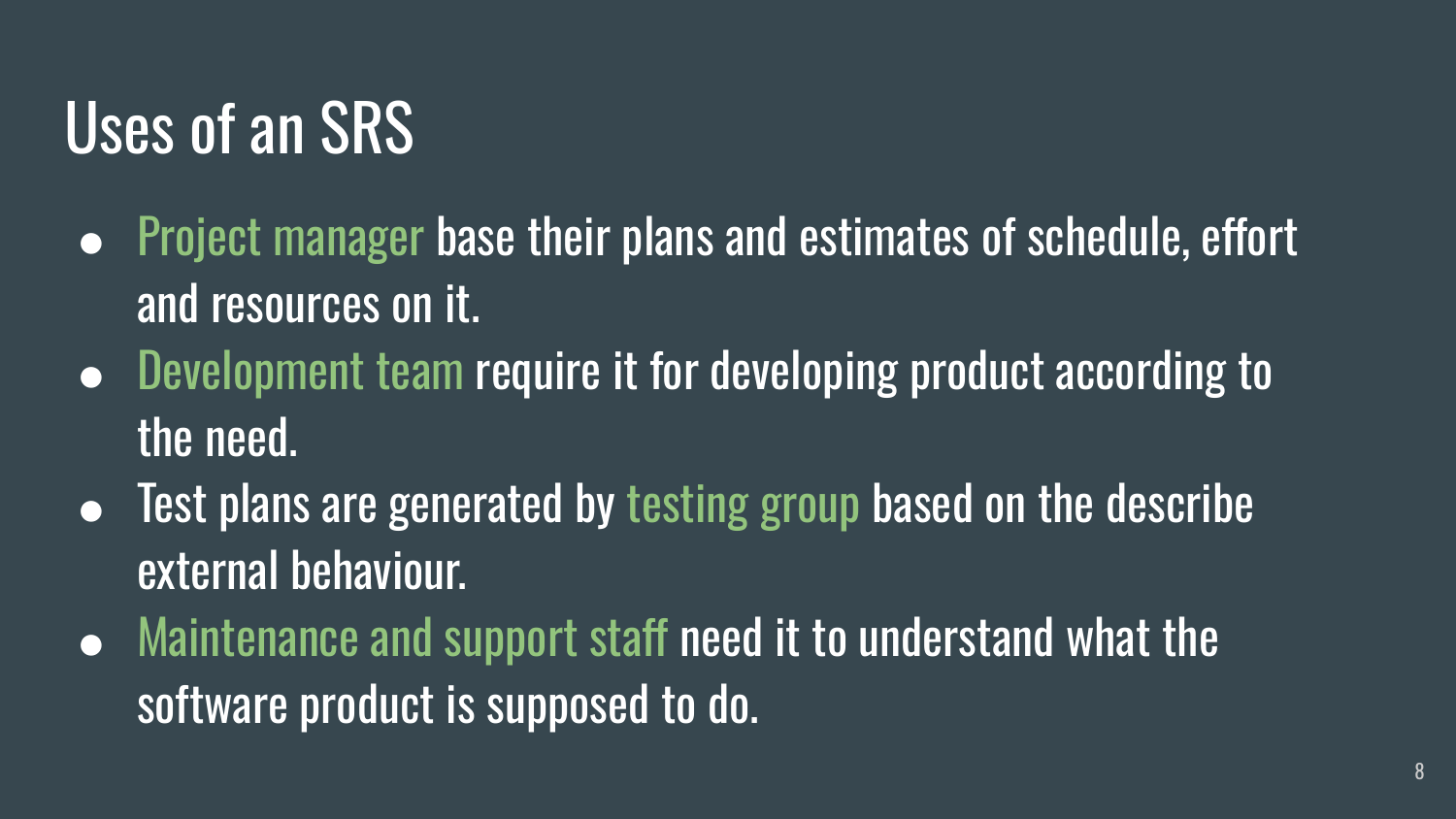

# Uses of an SRS
Project manager base their plans and estimates of schedule, effort and resources on it.
Development team require it for developing product according to the need.
Test plans are generated by testing group based on the describe external behaviour.
Maintenance and support staff need it to understand what the software product is supposed to do.
8